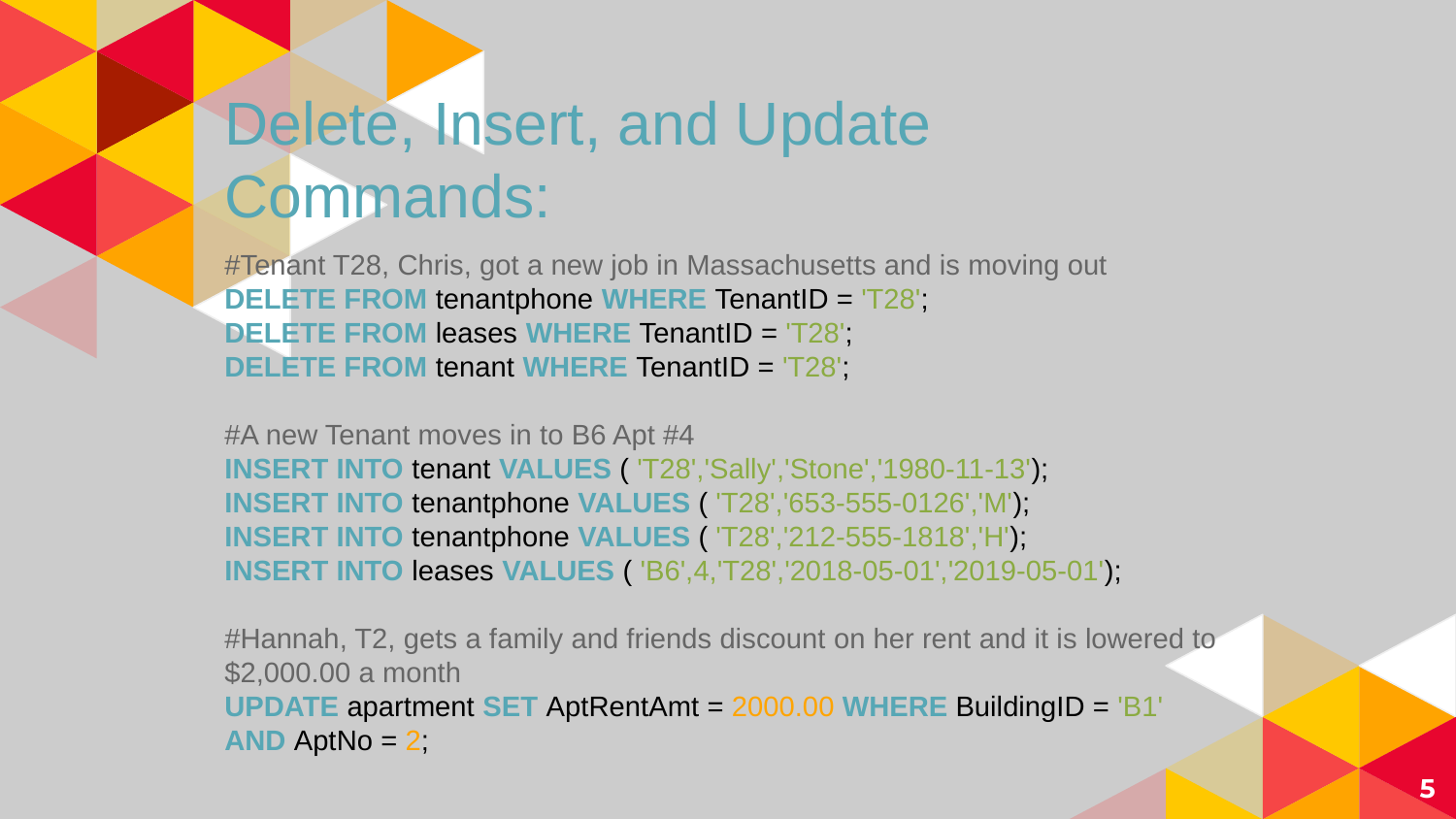

# Delete, Insert, and Update Commands:
#Tenant T28, Chris, got a new job in Massachusetts and is moving out
DELETE FROM tenantphone WHERE TenantID = 'T28';
DELETE FROM leases WHERE TenantID = 'T28';
DELETE FROM tenant WHERE TenantID = 'T28';

#A new Tenant moves in to B6 Apt #4
INSERT INTO tenant VALUES ( 'T28','Sally','Stone','1980-11-13');
INSERT INTO tenantphone VALUES ( 'T28','653-555-0126','M');
INSERT INTO tenantphone VALUES ( 'T28','212-555-1818','H');
INSERT INTO leases VALUES ( 'B6',4,'T28','2018-05-01','2019-05-01');

#Hannah, T2, gets a family and friends discount on her rent and it is lowered to $2,000.00 a month
UPDATE apartment SET AptRentAmt = 2000.00 WHERE BuildingID = 'B1' AND AptNo = 2;
5